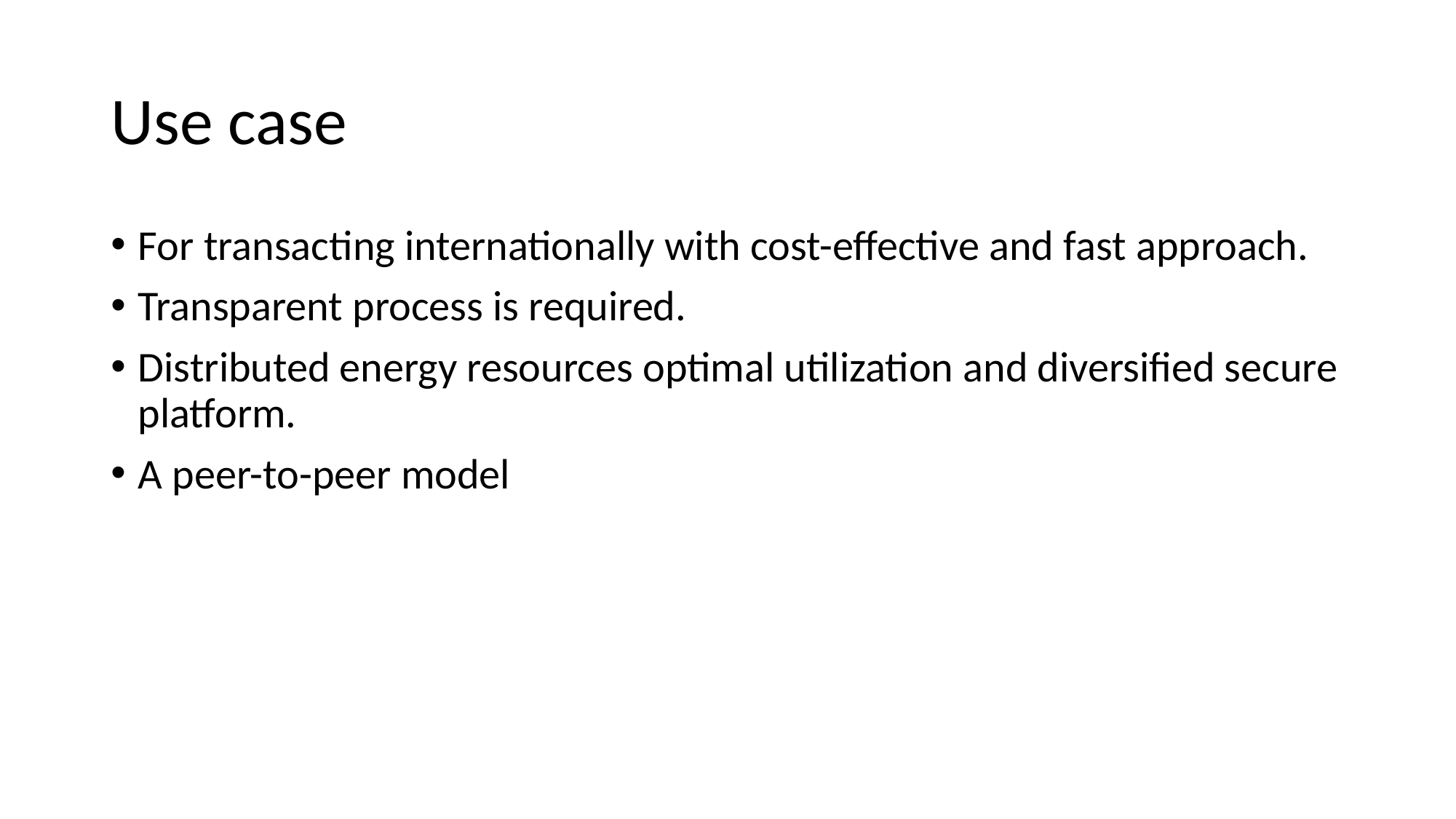

# Use case
For transacting internationally with cost-effective and fast approach.
Transparent process is required.
Distributed energy resources optimal utilization and diversified secure platform.
A peer-to-peer model